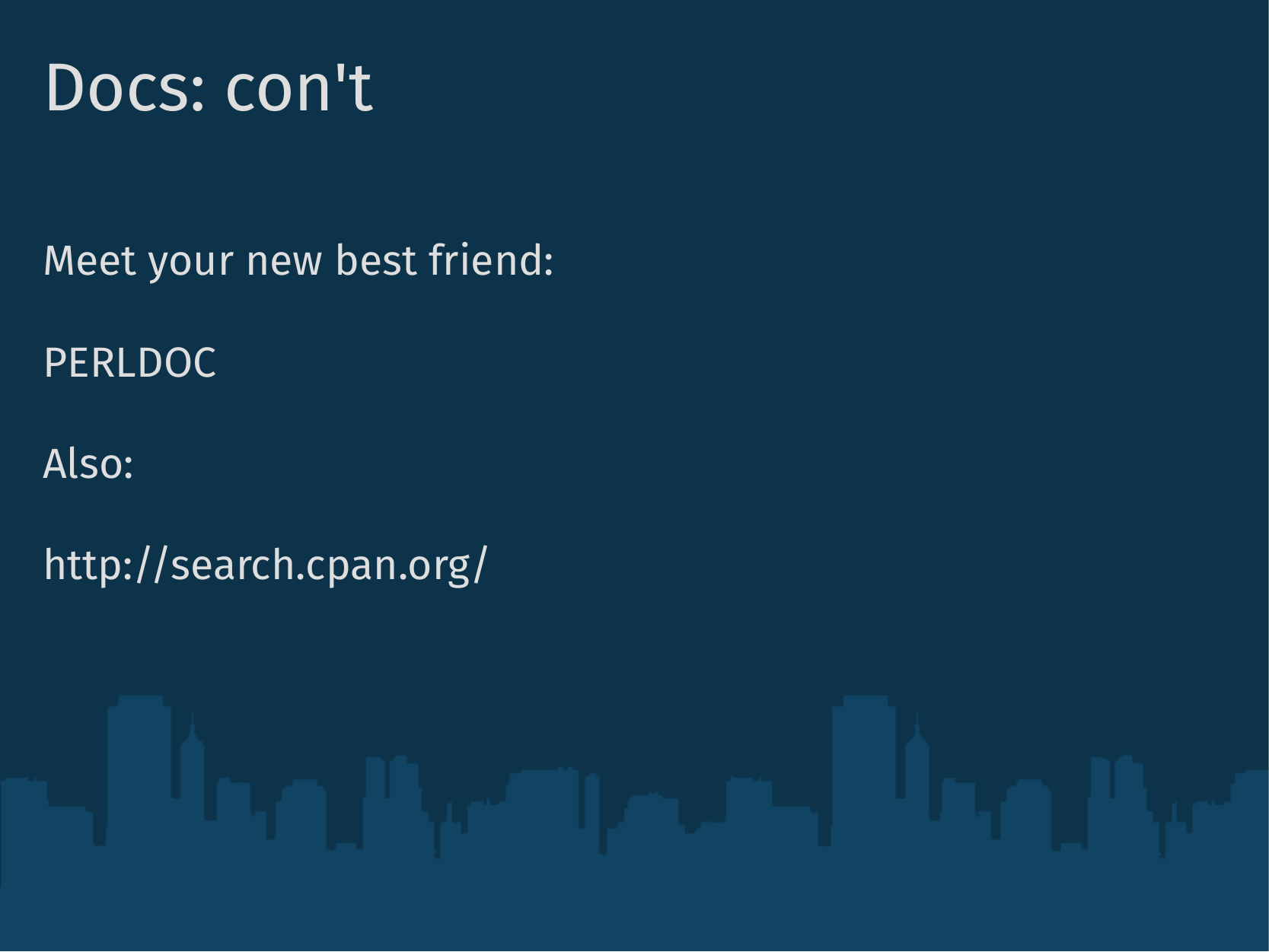

# Docs: con't
Meet your new best friend:

PERLDOC

Also:

http://search.cpan.org/